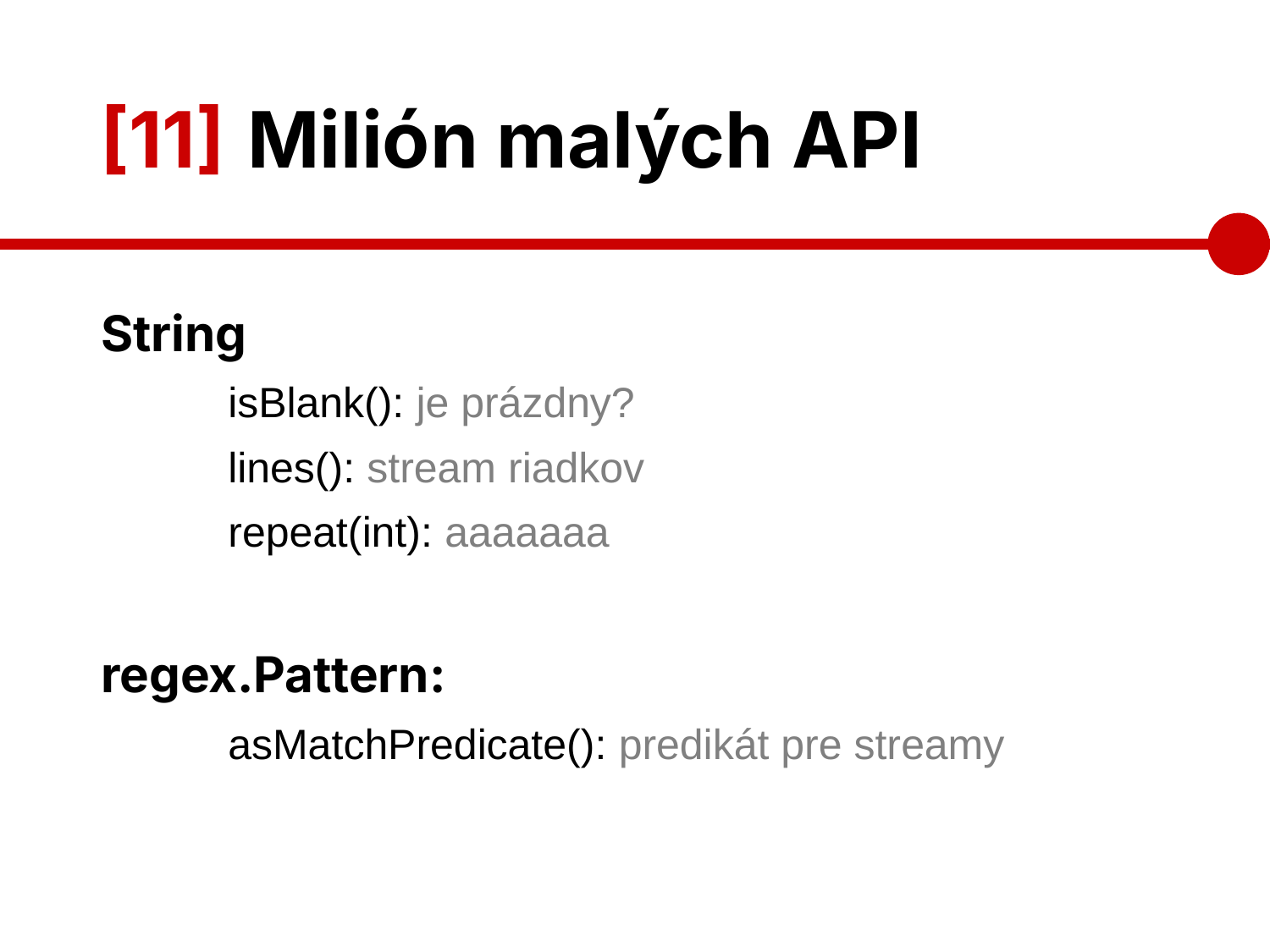

# [11]	Milión malých API
String
	isBlank(): je prázdny?
	lines(): stream riadkov
	repeat(int): aaaaaaa

regex.Pattern:
	asMatchPredicate(): predikát pre streamy